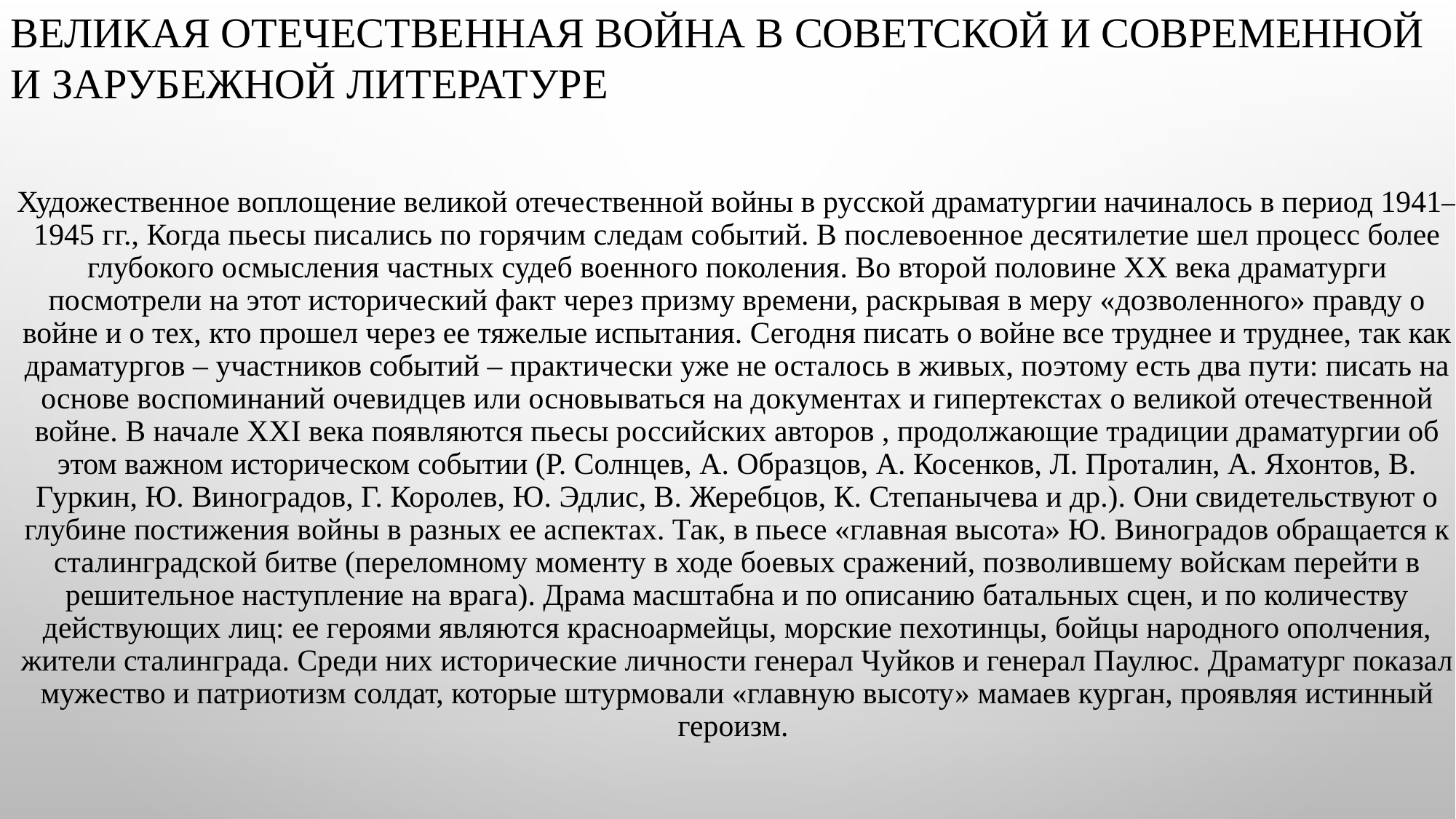

ВЕЛИКАЯ ОТЕЧЕСТВЕННАЯ ВОЙНА В СОВЕТСКОЙ И СОВРЕМЕННОЙ  И ЗАРУБЕЖНОЙ ЛИТЕРАТУРЕ

# Художественное воплощение великой отечественной войны в русской драматургии начиналось в период 1941–1945 гг., Когда пьесы писались по горячим следам событий. В послевоенное десятилетие шел процесс более глубокого осмысления частных судеб военного поколения. Во второй половине ХХ века драматурги посмотрели на этот исторический факт через призму времени, раскрывая в меру «дозволенного» правду о войне и о тех, кто прошел через ее тяжелые испытания. Сегодня писать о войне все труднее и труднее, так как драматургов – участников событий – практически уже не осталось в живых, поэтому есть два пути: писать на основе воспоминаний очевидцев или основываться на документах и гипертекстах о великой отечественной войне. В начале XXI века появляются пьесы российских авторов , продолжающие традиции драматургии об этом важном историческом событии (Р. Солнцев, А. Образцов, А. Косенков, Л. Проталин, А. Яхонтов, В. Гуркин, Ю. Виноградов, Г. Королев, Ю. Эдлис, В. Жеребцов, К. Степанычева и др.). Они свидетельствуют о глубине постижения войны в разных ее аспектах. Так, в пьесе «главная высота» Ю. Виноградов обращается к сталинградской битве (переломному моменту в ходе боевых сражений, позволившему войскам перейти в решительное наступление на врага). Драма масштабна и по описанию батальных сцен, и по количеству действующих лиц: ее героями являются красноармейцы, морские пехотинцы, бойцы народного ополчения, жители сталинграда. Среди них исторические личности генерал Чуйков и генерал Паулюс. Драматург показал мужество и патриотизм солдат, которые штурмовали «главную высоту» мамаев курган, проявляя истинный героизм.